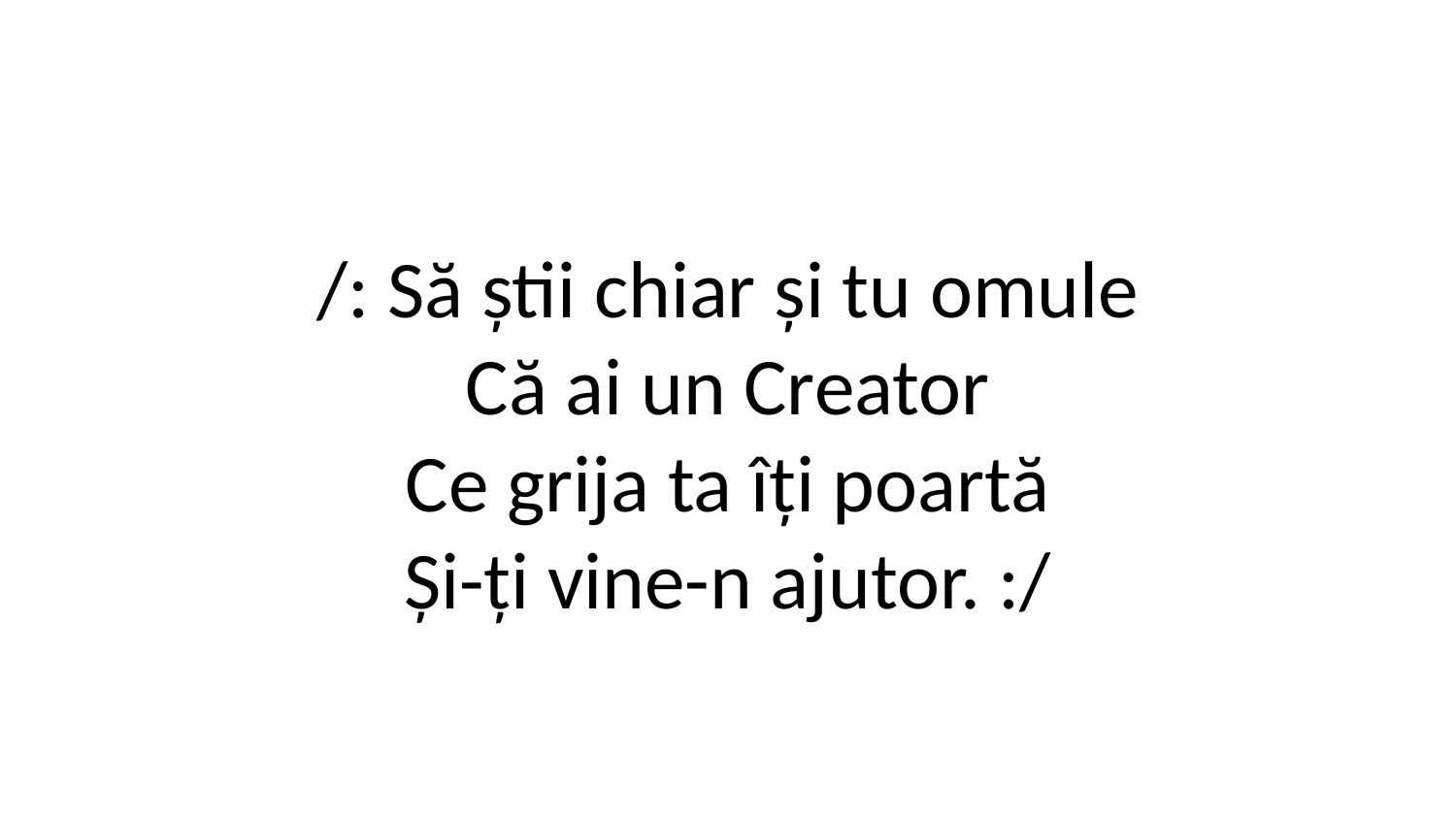

/: Să știi chiar și tu omule
Că ai un Creator
Ce grija ta îți poartă
Și-ți vine-n ajutor. :/